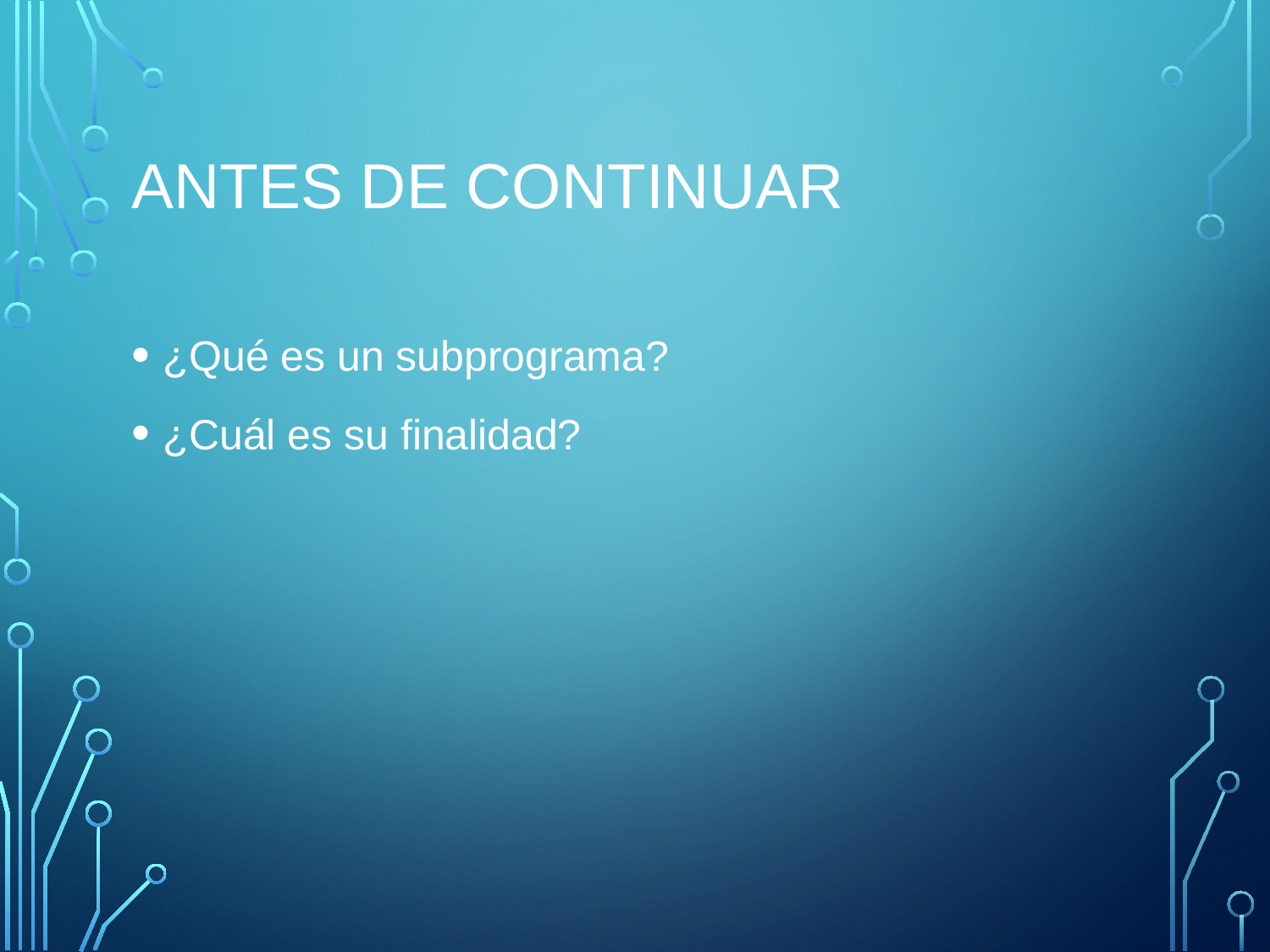

# Antes de continuar
¿Qué es un subprograma?
¿Cuál es su finalidad?